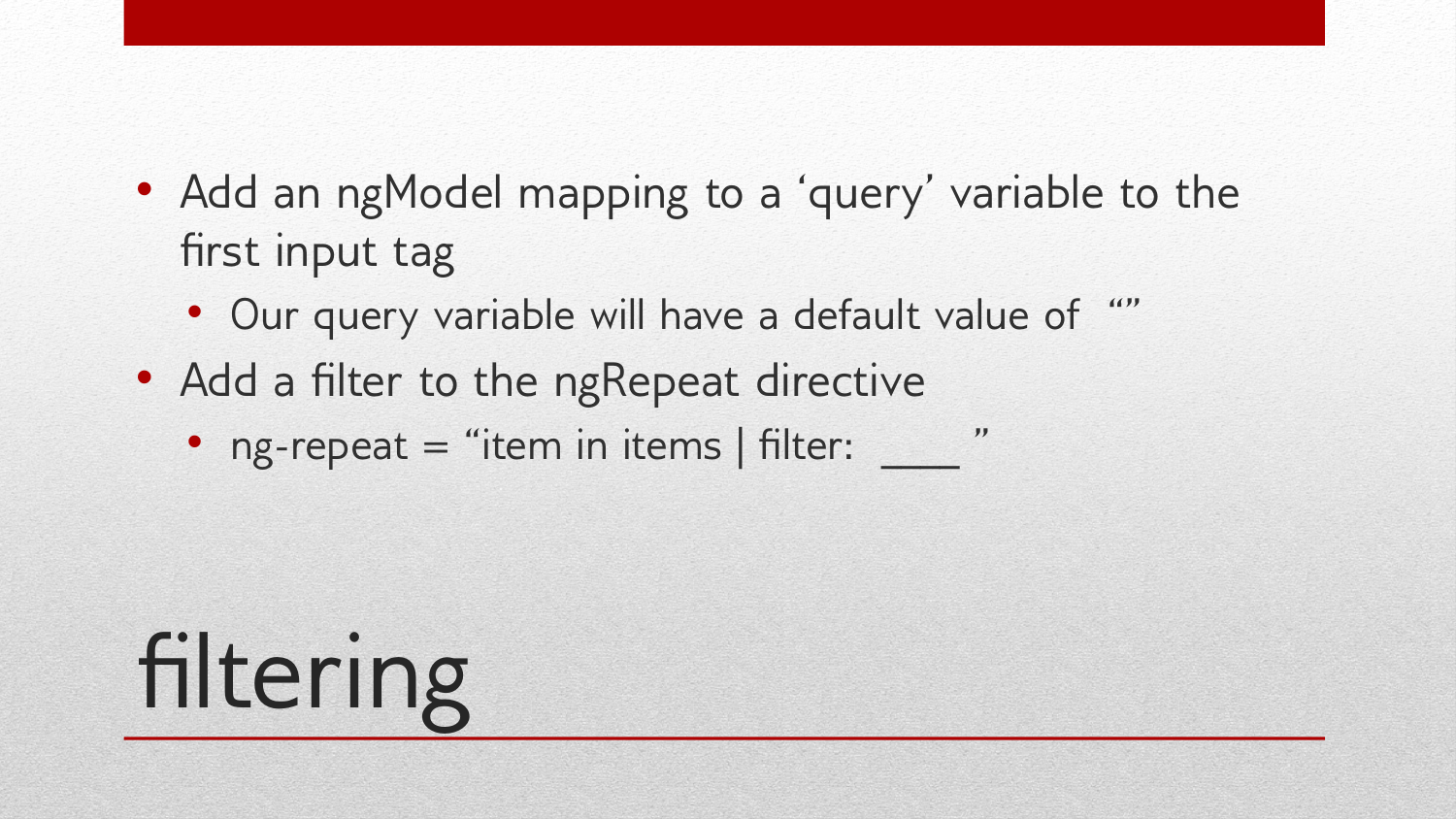

Add an ngModel mapping to a ‘query’ variable to the first input tag
Our query variable will have a default value of  “”
Add a filter to the ngRepeat directive
ng-repeat = “item in items | filter:  ____ ”
# filtering